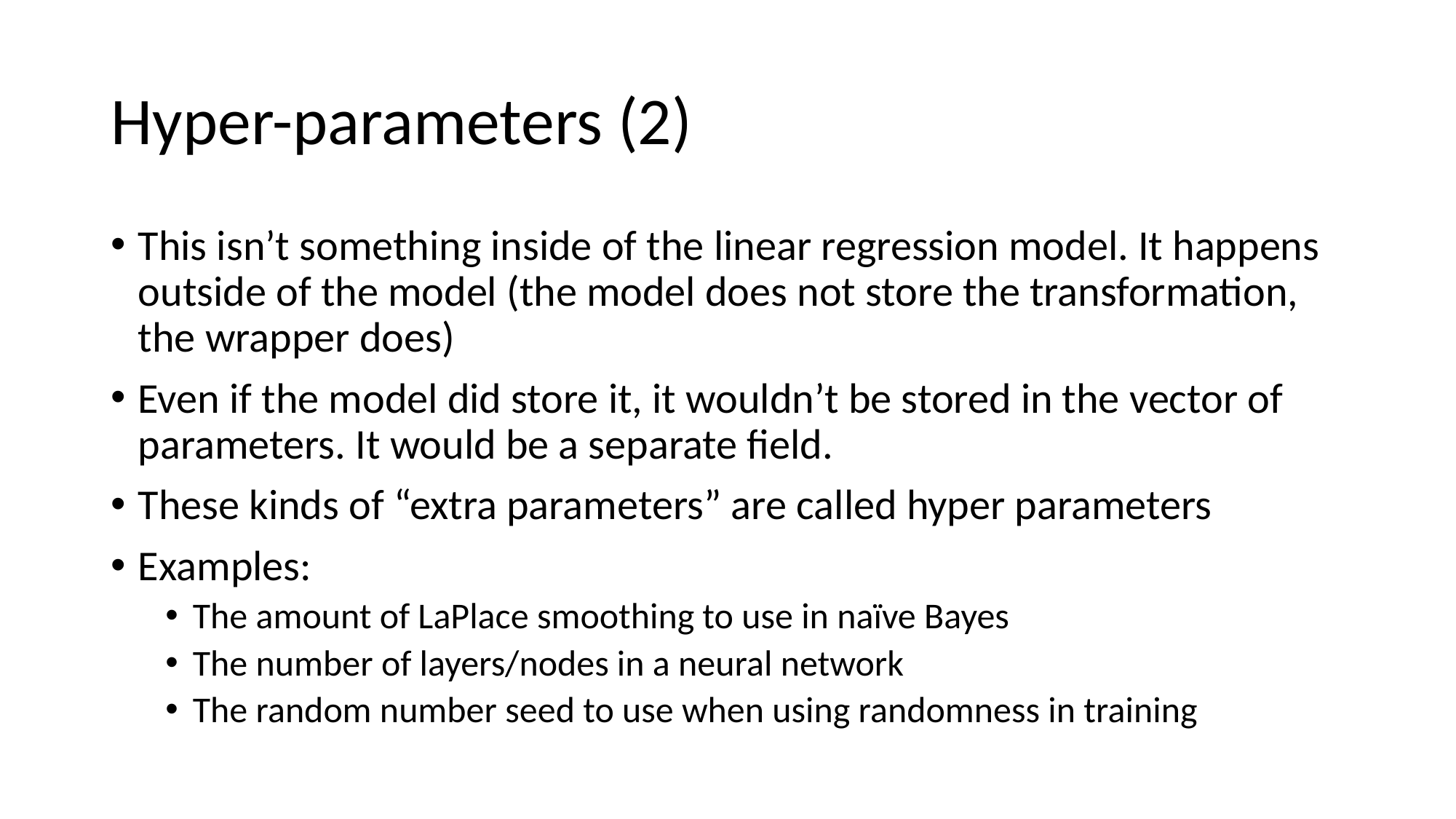

# Hyper-parameters (2)
This isn’t something inside of the linear regression model. It happens outside of the model (the model does not store the transformation, the wrapper does)
Even if the model did store it, it wouldn’t be stored in the vector of parameters. It would be a separate field.
These kinds of “extra parameters” are called hyper parameters
Examples:
The amount of LaPlace smoothing to use in naïve Bayes
The number of layers/nodes in a neural network
The random number seed to use when using randomness in training